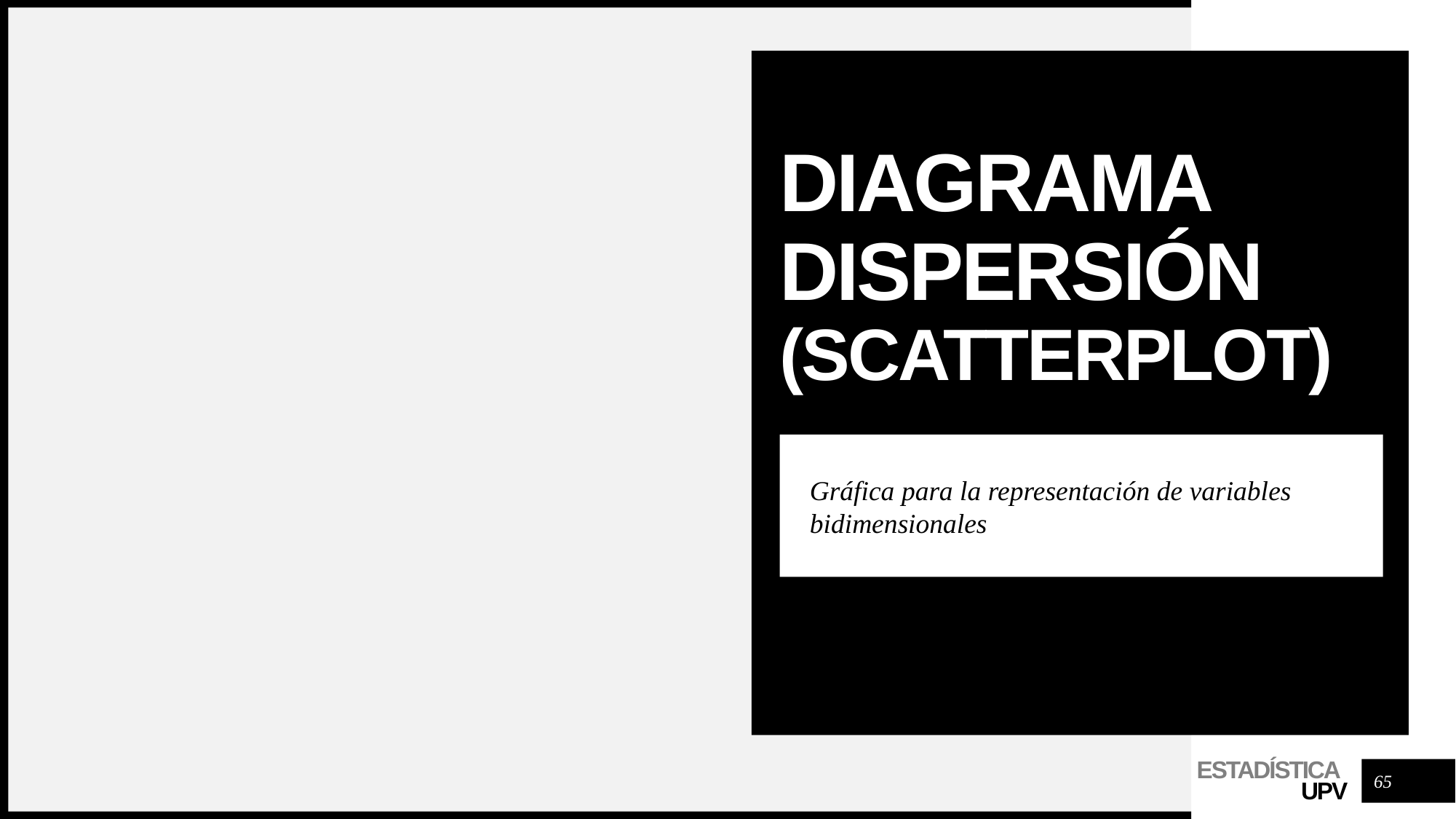

# DIAGRAMA DISPERSIÓN (SCATTERPLOT)
Gráfica para la representación de variables bidimensionales
65